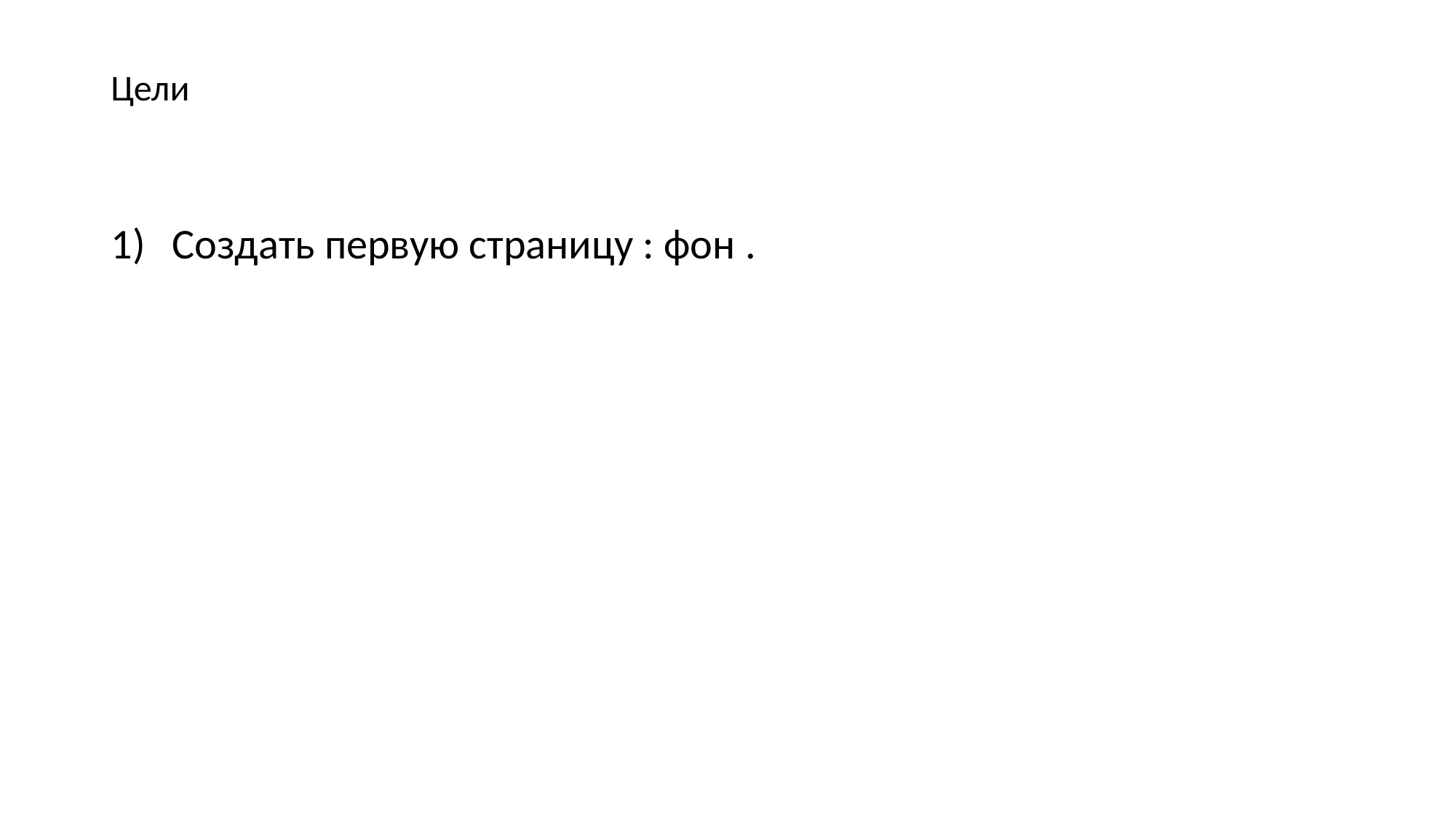

# Цели

Создать первую страницу : фон .